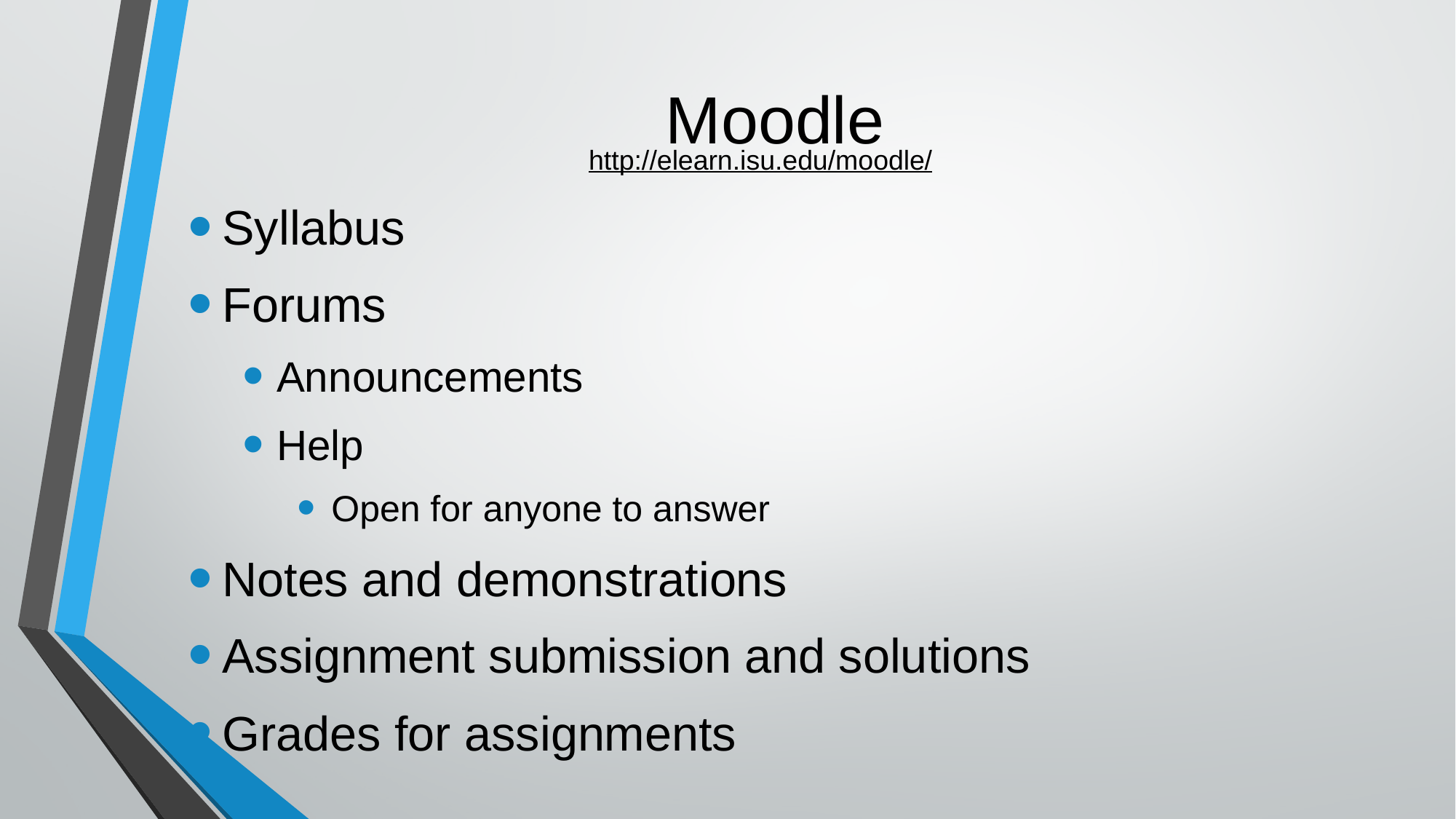

# Moodle
http://elearn.isu.edu/moodle/
Syllabus
Forums
Announcements
Help
Open for anyone to answer
Notes and demonstrations
Assignment submission and solutions
Grades for assignments